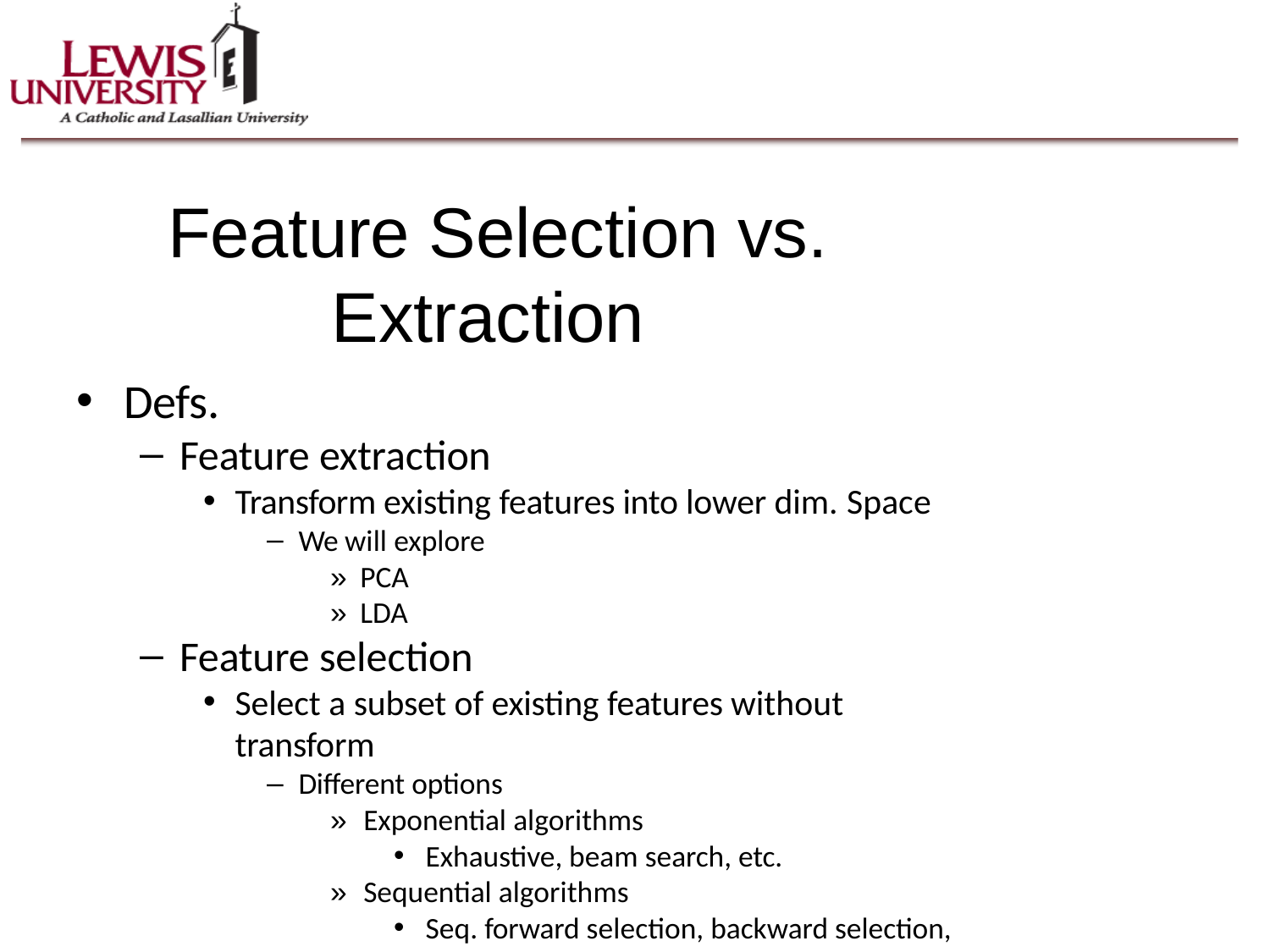

Feature Selection vs. Extraction
Defs.
Feature extraction
Transform existing features into lower dim. Space
We will explore
» PCA
» LDA
Feature selection
Select a subset of existing features without transform
Different options
»  Exponential algorithms
Exhaustive, beam search, etc.
»  Sequential algorithms
Seq. forward selection, backward selection, floating search, etc.
»  Randomized algorithms
Simulated annealing, genetic algorithms, etc.